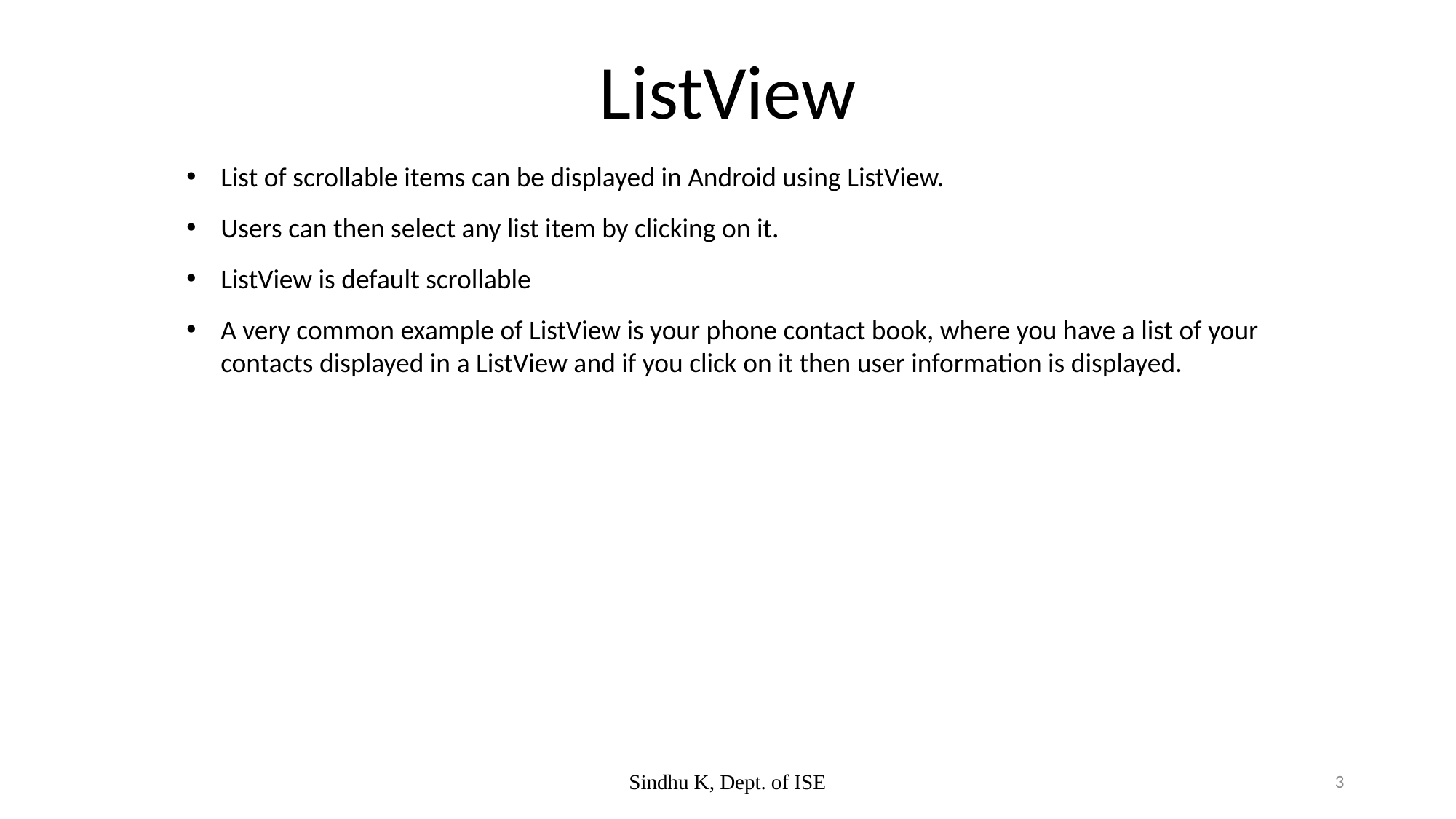

# ListView

List of scrollable items can be displayed in Android using ListView.
Users can then select any list item by clicking on it.
ListView is default scrollable
A very common example of ListView is your phone contact book, where you have a list of your contacts displayed in a ListView and if you click on it then user information is displayed.

Sindhu K, Dept. of ISE
3